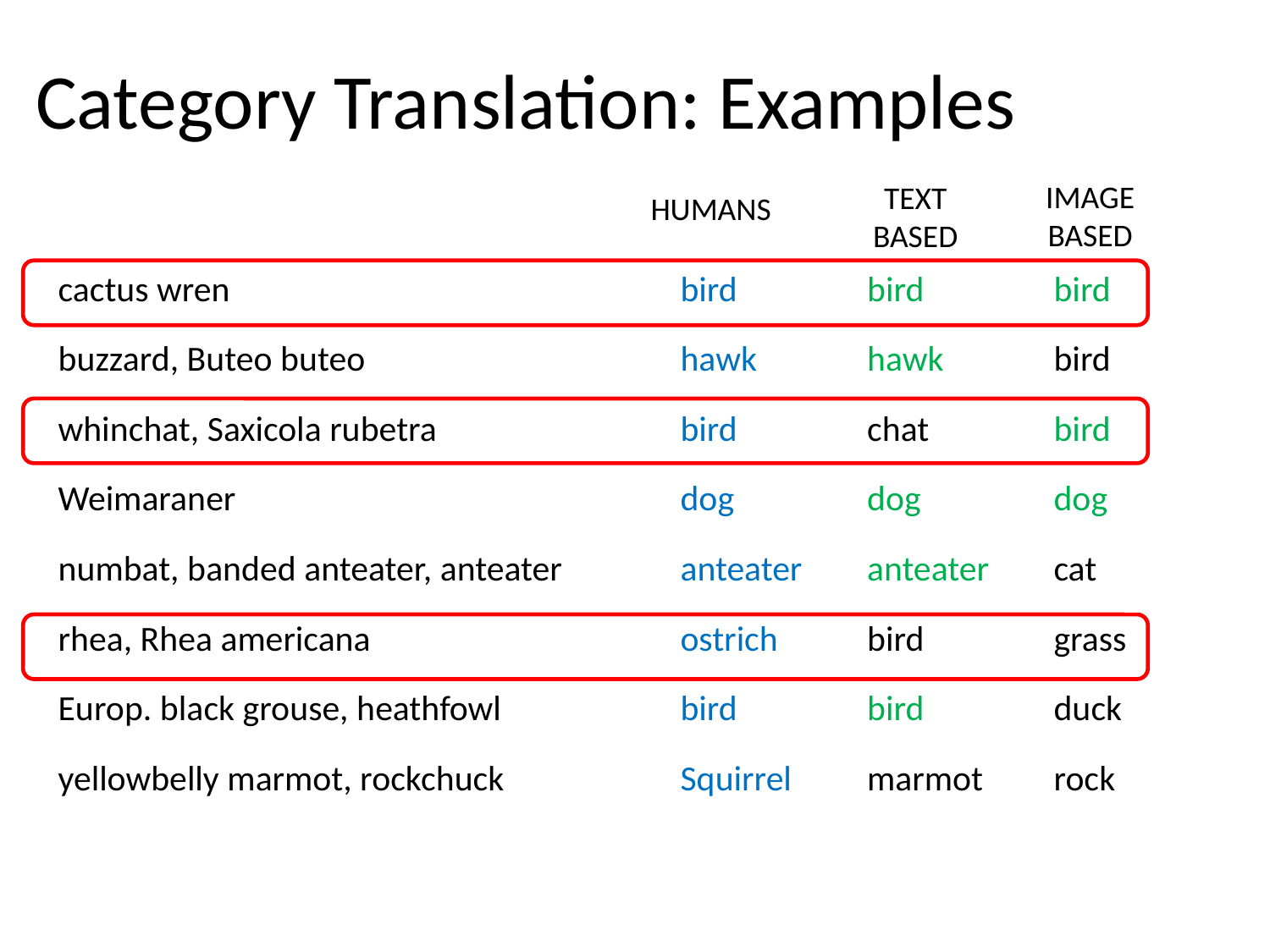

Category Translation: Examples
IMAGE
BASED
TEXT
BASED
HUMANS

| cactus wren | bird | bird | bird |
| --- | --- | --- | --- |
| buzzard, Buteo buteo | hawk | hawk | bird |
| whinchat, Saxicola rubetra | bird | chat | bird |
| Weimaraner | dog | dog | dog |
| numbat, banded anteater, anteater | anteater | anteater | cat |
| rhea, Rhea americana | ostrich | bird | grass |
| Europ. black grouse, heathfowl | bird | bird | duck |
| yellowbelly marmot, rockchuck | Squirrel | marmot | rock |